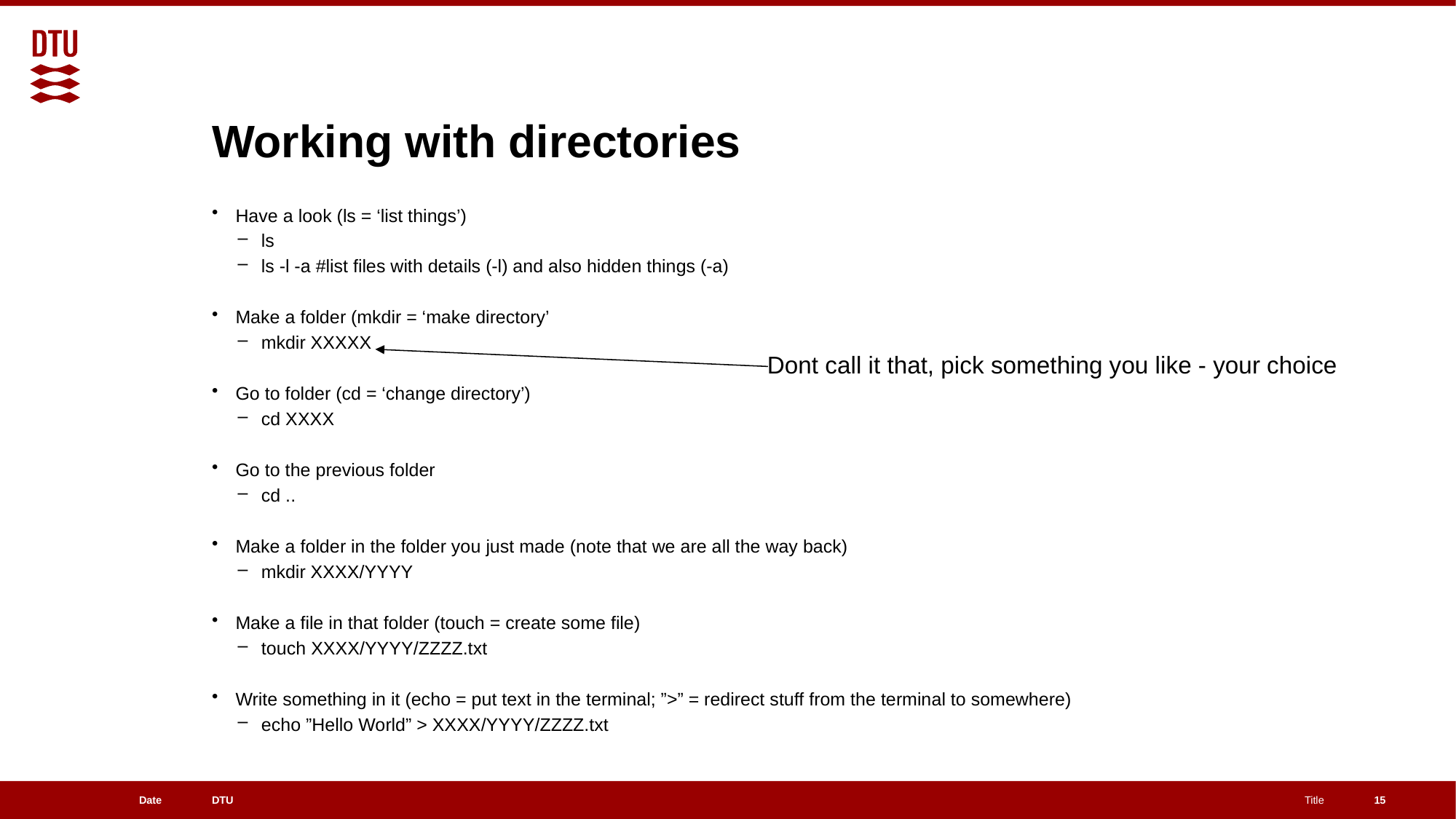

# Working with directories
Have a look (ls = ‘list things’)
ls
ls -l -a #list files with details (-l) and also hidden things (-a)

Make a folder (mkdir = ‘make directory’
mkdir XXXXX

Go to folder (cd = ‘change directory’)
cd XXXX

Go to the previous folder
cd ..

Make a folder in the folder you just made (note that we are all the way back)
mkdir XXXX/YYYY

Make a file in that folder (touch = create some file)
touch XXXX/YYYY/ZZZZ.txt

Write something in it (echo = put text in the terminal; ”>” = redirect stuff from the terminal to somewhere)
echo ”Hello World” > XXXX/YYYY/ZZZZ.txt
Dont call it that, pick something you like - your choice
15